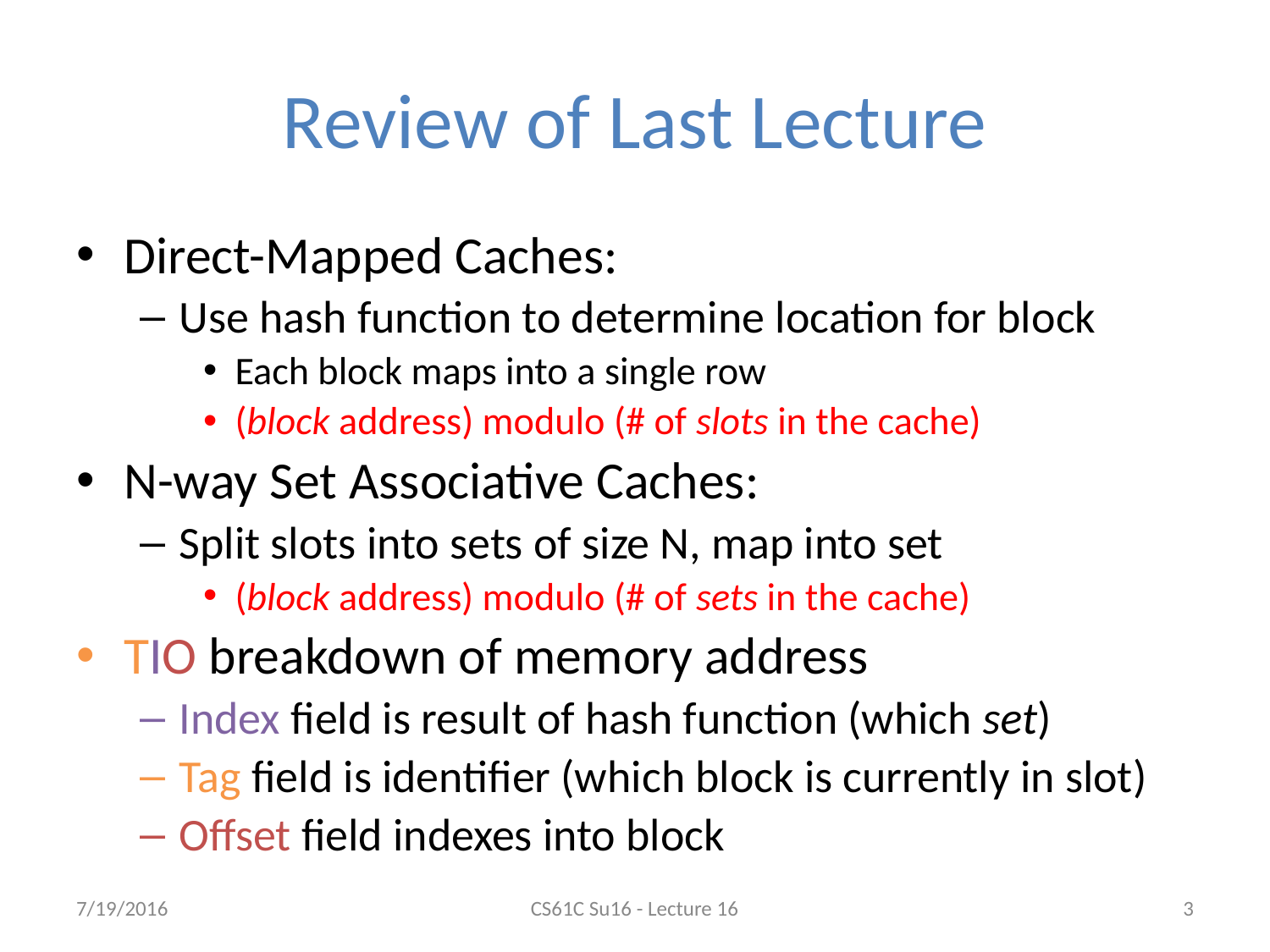

# Review of Last Lecture
Direct-Mapped Caches:
Use hash function to determine location for block
Each block maps into a single row
(block address) modulo (# of slots in the cache)
N-way Set Associative Caches:
Split slots into sets of size N, map into set
(block address) modulo (# of sets in the cache)
TIO breakdown of memory address
Index field is result of hash function (which set)
Tag field is identifier (which block is currently in slot)
Offset field indexes into block
7/19/2016
CS61C Su16 - Lecture 16
3